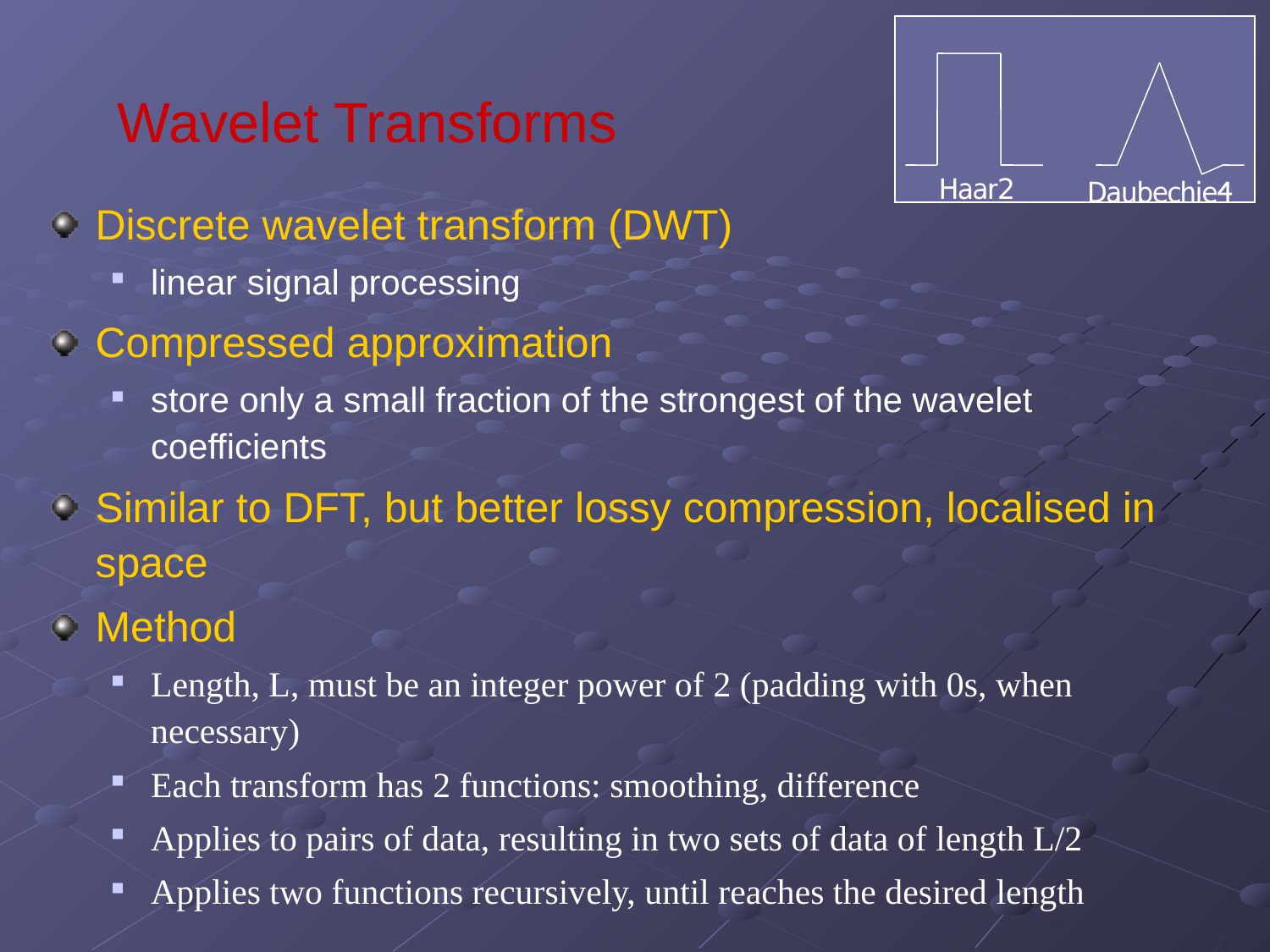

Haar2

Daubechie4

# Wavelet Transforms
Discrete wavelet transform (DWT)
linear signal processing
Compressed approximation
store only a small fraction of the strongest of the wavelet coefficients
Similar to DFT, but better lossy compression, localised in space
Method
Length, L, must be an integer power of 2 (padding with 0s, when necessary)
Each transform has 2 functions: smoothing, difference
Applies to pairs of data, resulting in two sets of data of length L/2
Applies two functions recursively, until reaches the desired length